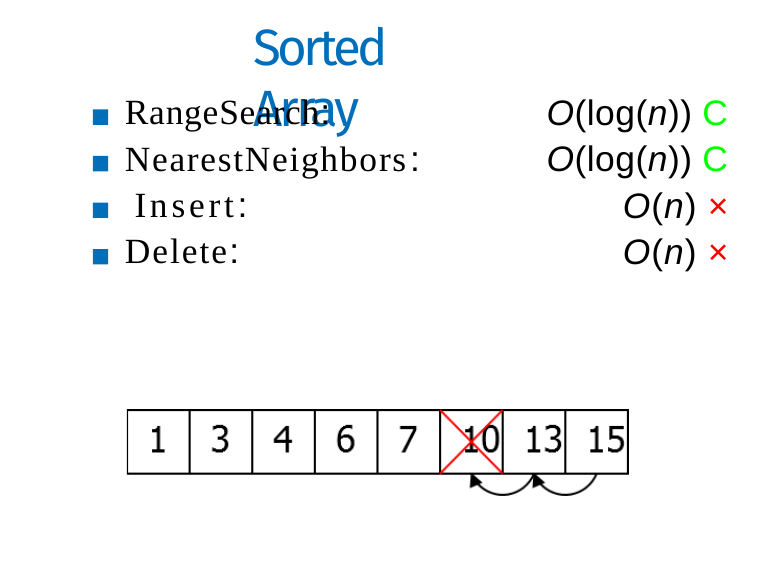

Sorted Array
RangeSearch:  NearestNeighbors:  Insert:
Delete:
O(log(n)) C
O(log(n)) C
O(n) ×
O(n) ×